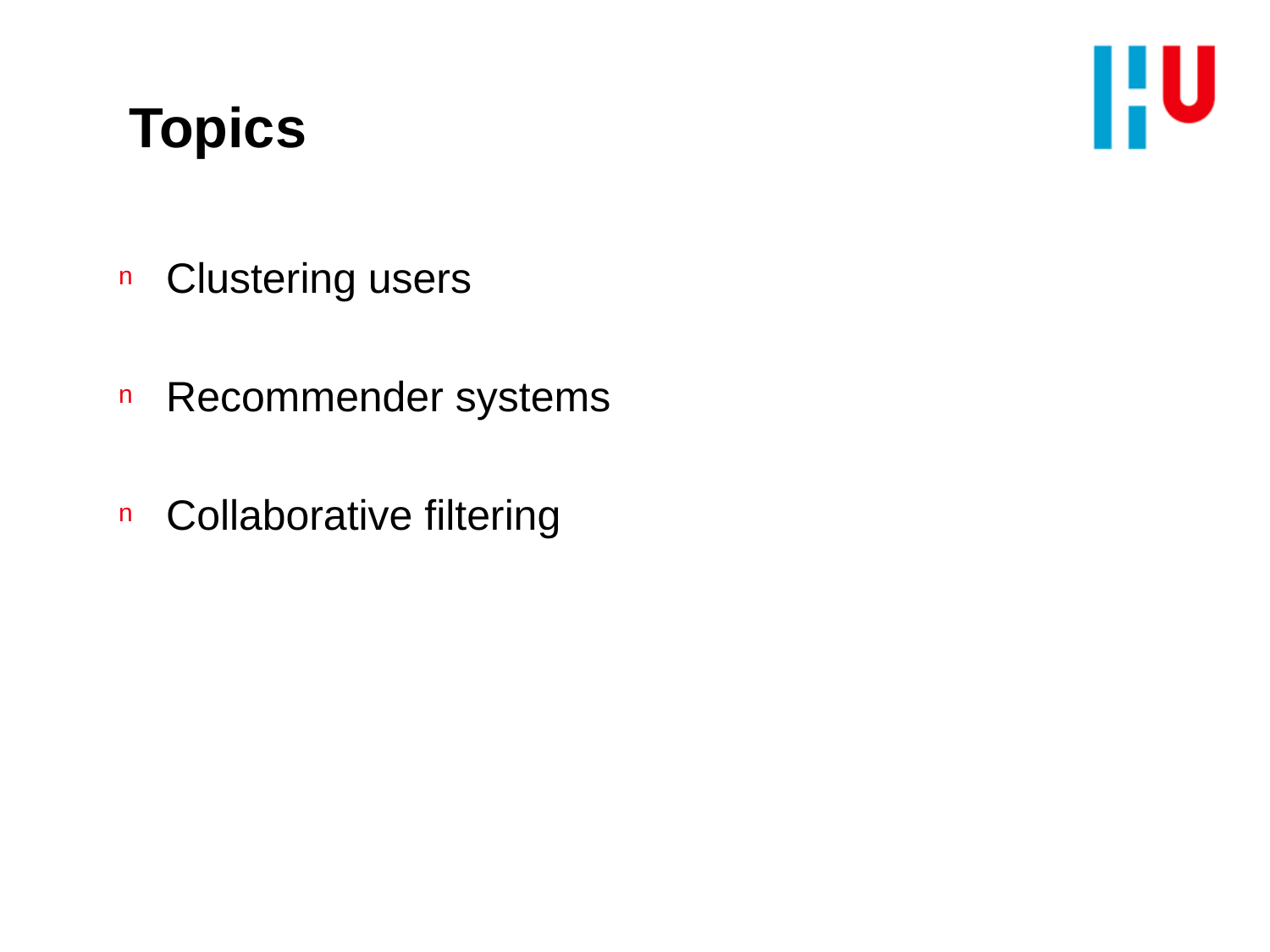

# Topics
Clustering users

Recommender systems

Collaborative filtering